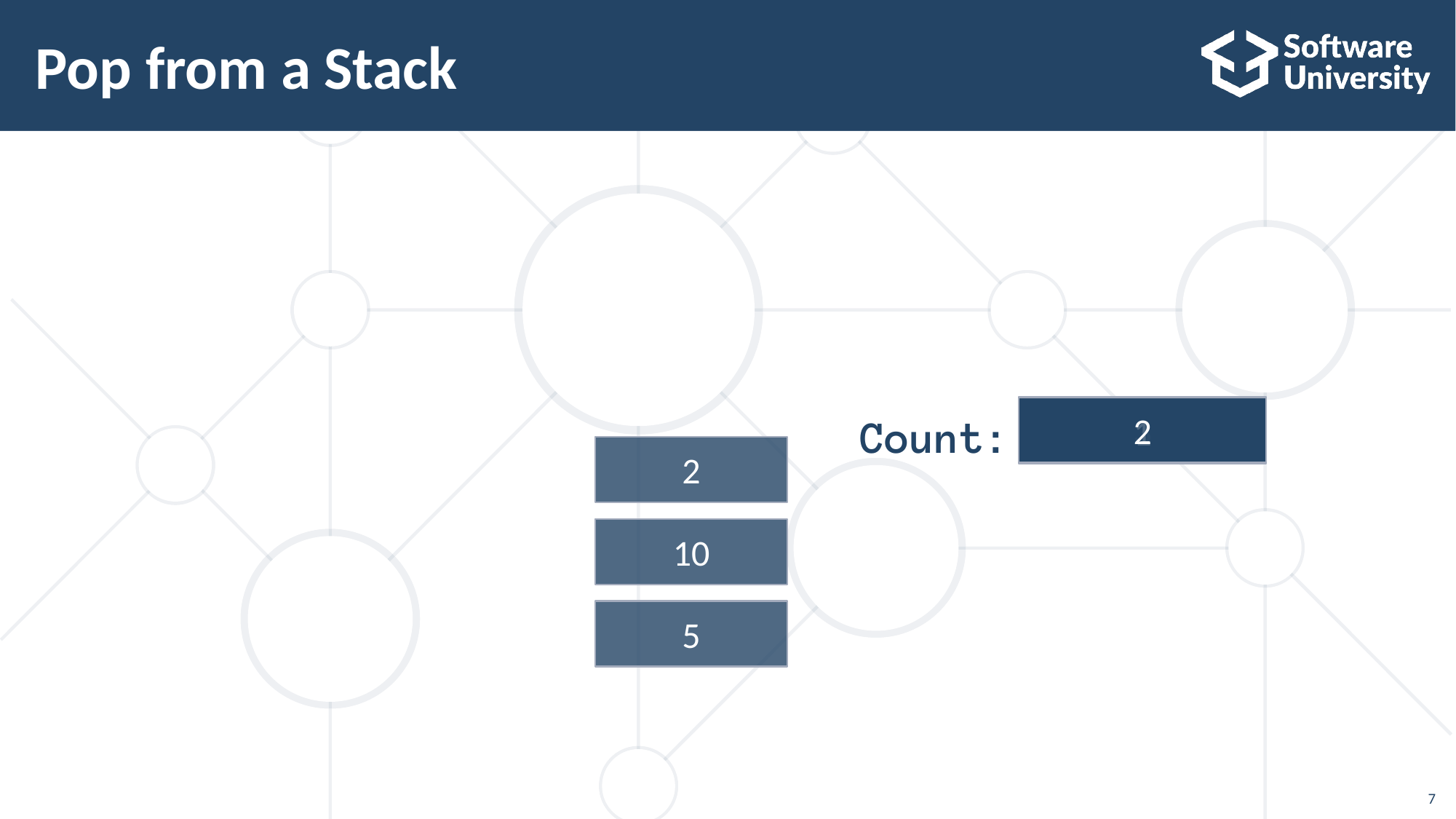

# Pop from a Stack
3
2
1
Count:

2
10
5
7